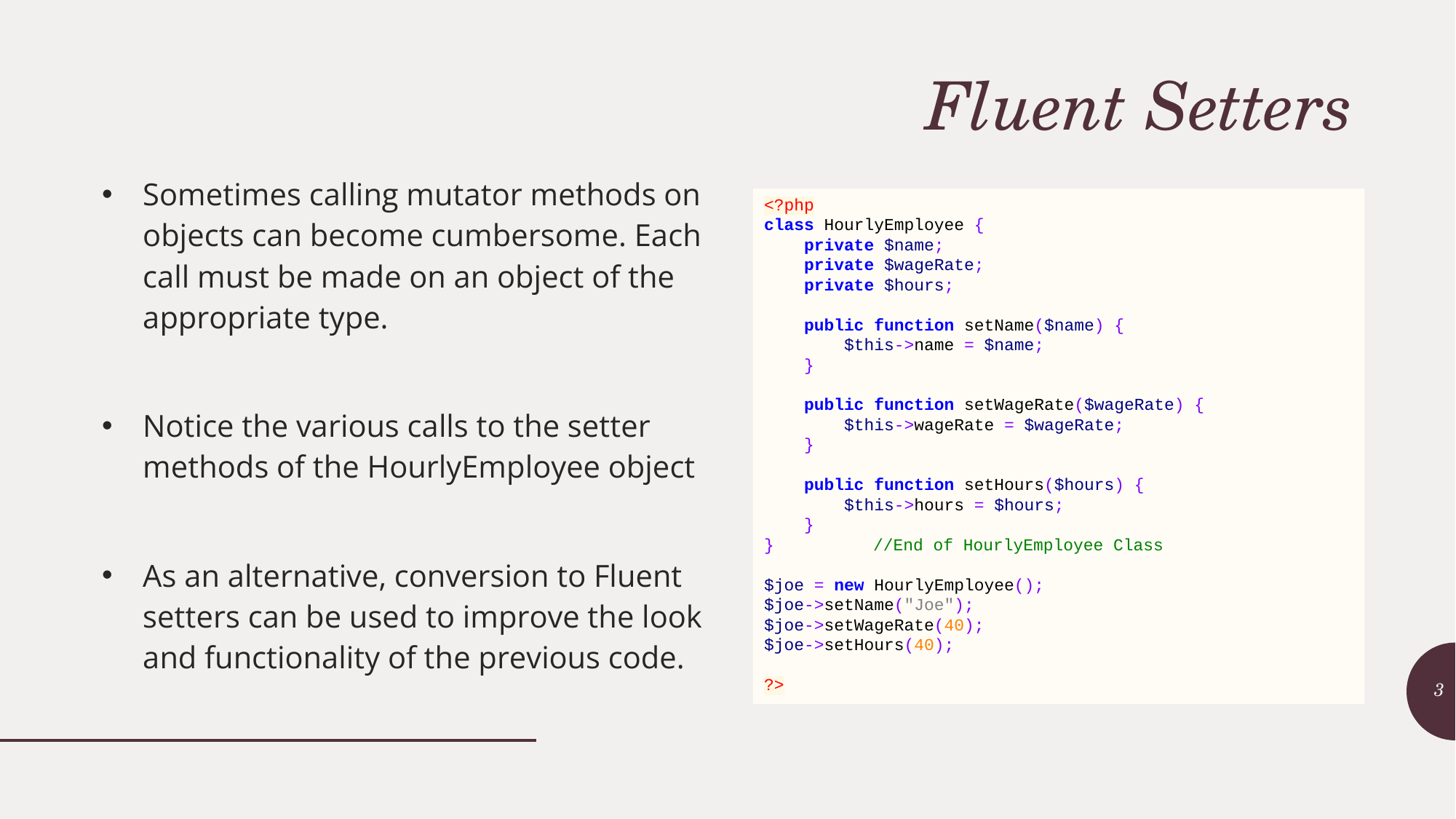

# Fluent Setters
Sometimes calling mutator methods on objects can become cumbersome. Each call must be made on an object of the appropriate type.

Notice the various calls to the setter methods of the HourlyEmployee object

As an alternative, conversion to Fluent setters can be used to improve the look and functionality of the previous code.

<?php
class HourlyEmployee {
    private $name;
    private $wageRate;
    private $hours;

    public function setName($name) {
        $this->name = $name;
    }

    public function setWageRate($wageRate) {
        $this->wageRate = $wageRate;
    }

    public function setHours($hours) {
        $this->hours = $hours;
    }
}	//End of HourlyEmployee Class

$joe = new HourlyEmployee();
$joe->setName("Joe");
$joe->setWageRate(40);
$joe->setHours(40);

?>
3